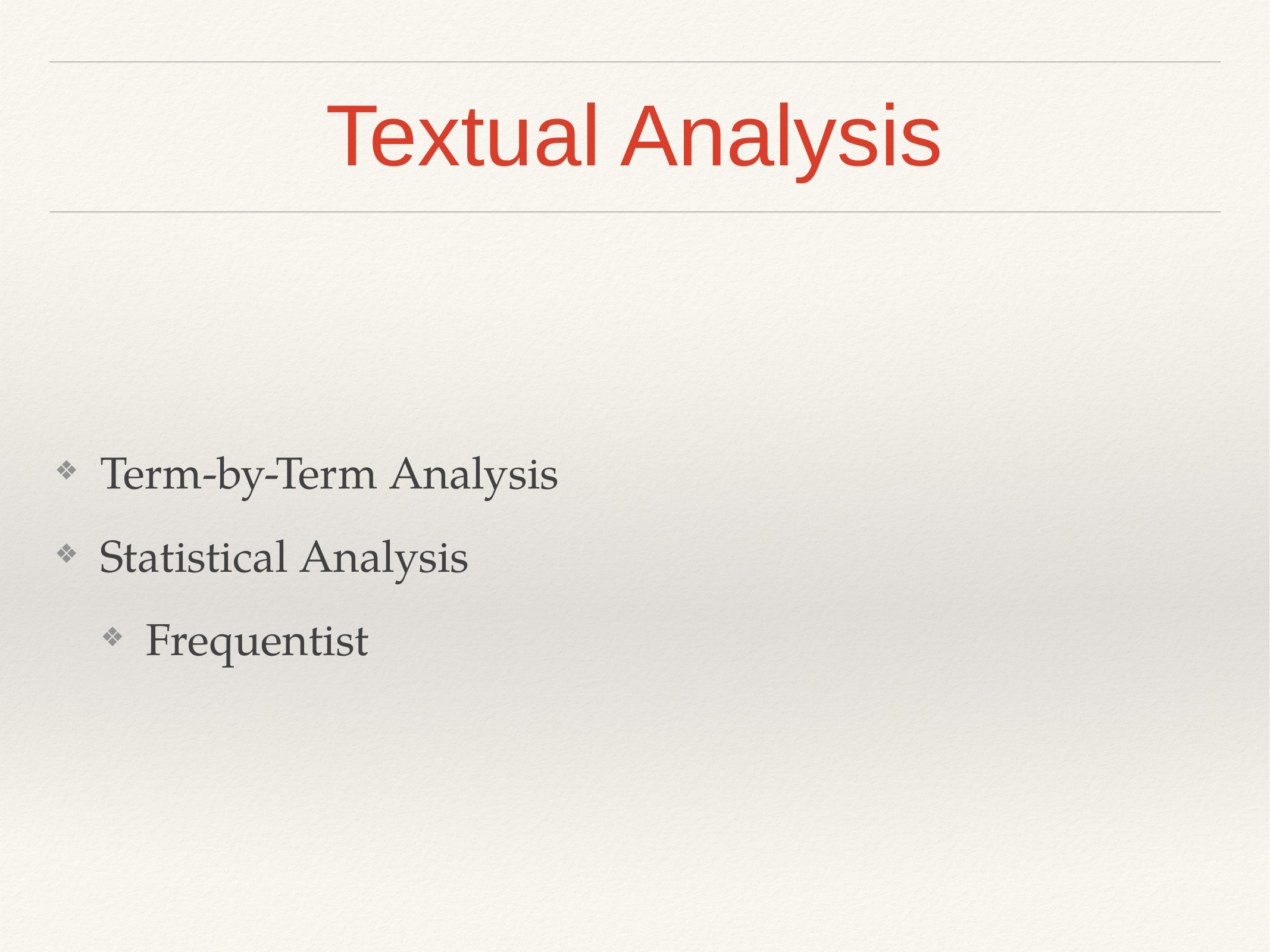

# Textual Analysis
Term-by-Term Analysis
Statistical Analysis
Frequentist